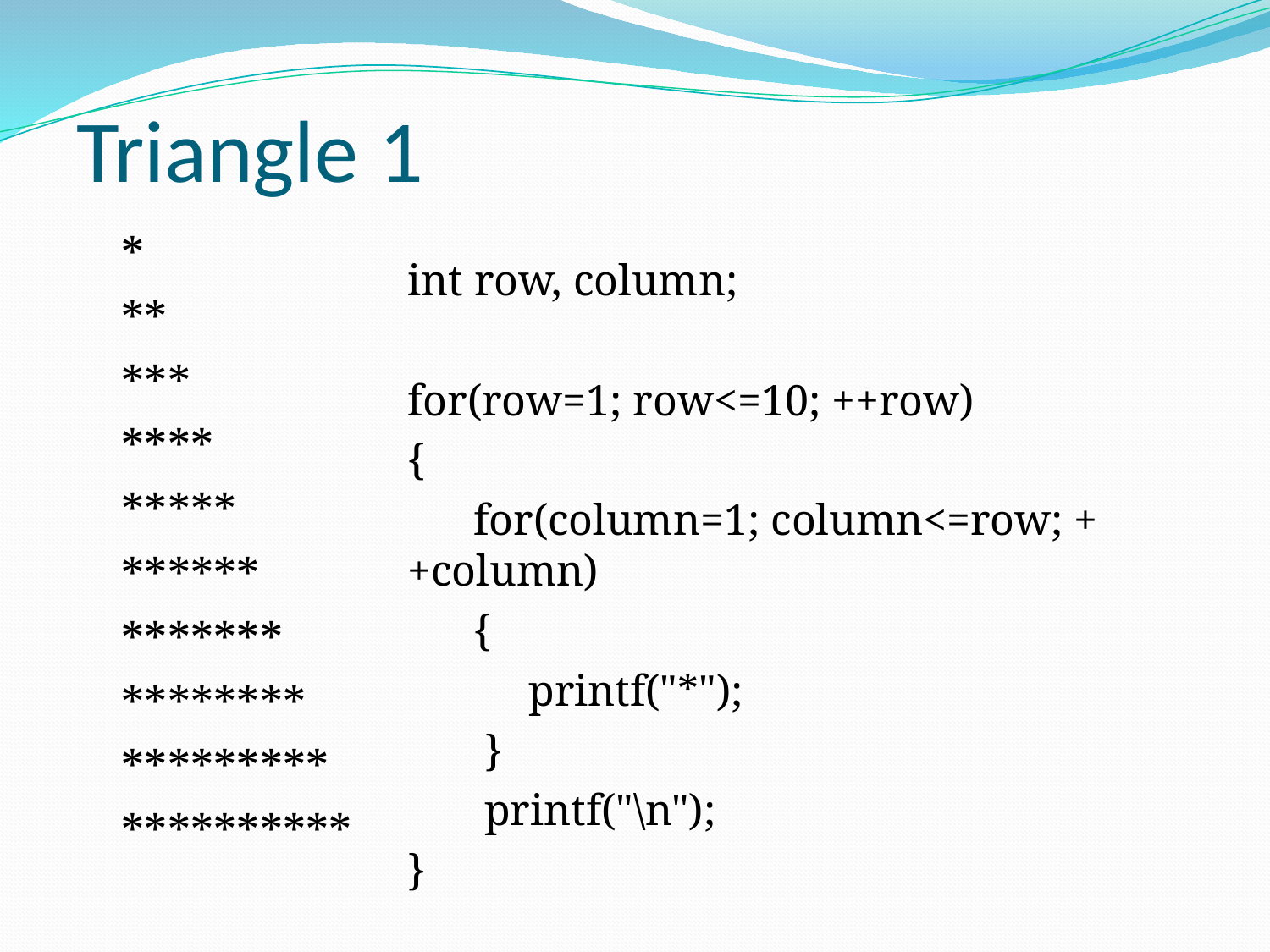

# Triangle 1
   *
   **
   ***
   ****
   *****
   ******
   *******
   ********
   *********
   **********

int row, column;

for(row=1; row<=10; ++row)
{
      for(column=1; column<=row; ++column)
      {
           printf("*");
       }
       printf("\n");
}